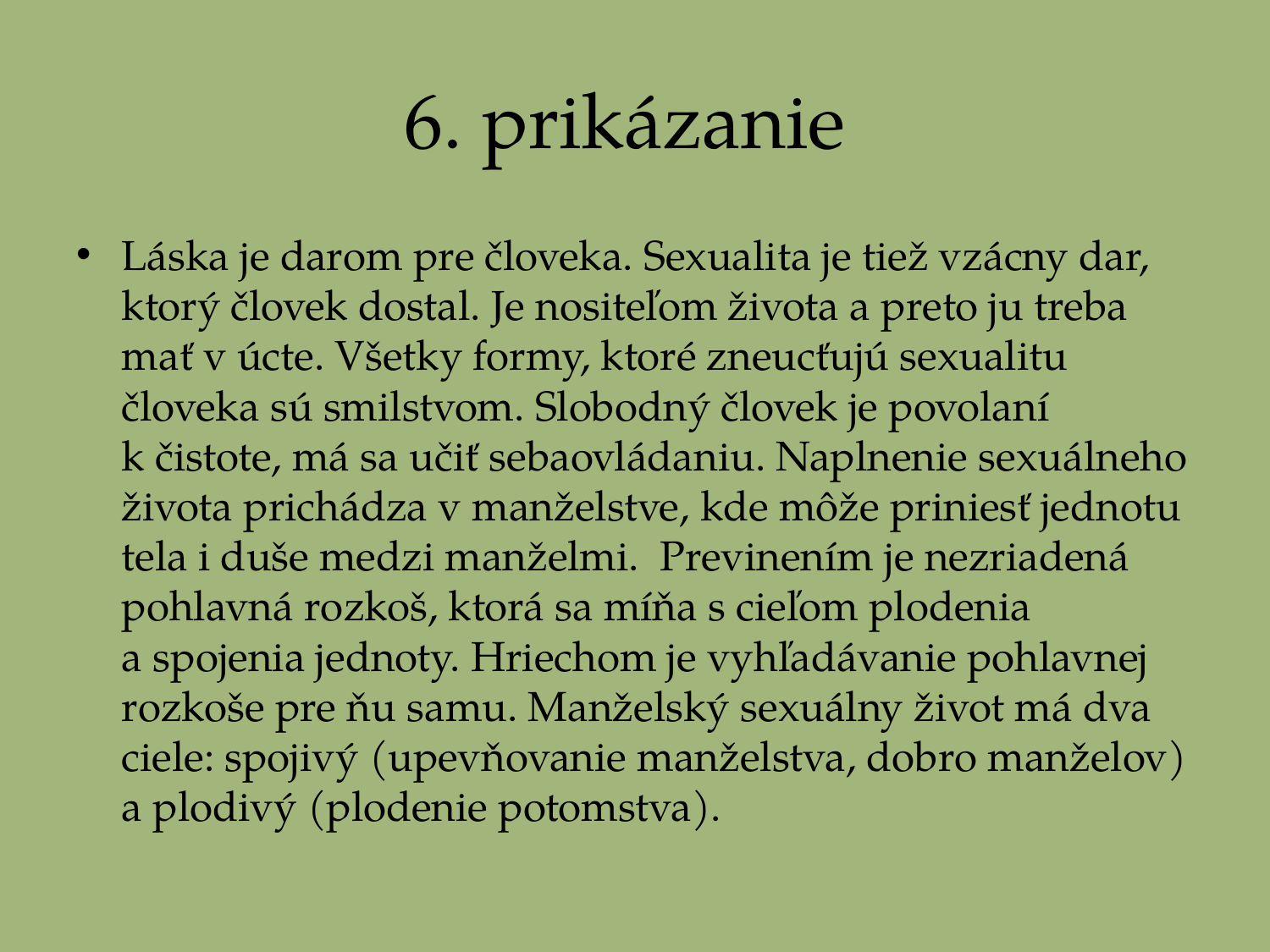

# 6. prikázanie
Láska je darom pre človeka. Sexualita je tiež vzácny dar, ktorý človek dostal. Je nositeľom života a preto ju treba mať v úcte. Všetky formy, ktoré zneucťujú sexualitu človeka sú smilstvom. Slobodný človek je povolaní k čistote, má sa učiť sebaovládaniu. Naplnenie sexuálneho života prichádza v manželstve, kde môže priniesť jednotu tela i duše medzi manželmi.  Previnením je nezriadená pohlavná rozkoš, ktorá sa míňa s cieľom plodenia a spojenia jednoty. Hriechom je vyhľadávanie pohlavnej rozkoše pre ňu samu. Manželský sexuálny život má dva ciele: spojivý (upevňovanie manželstva, dobro manželov) a plodivý (plodenie potomstva).